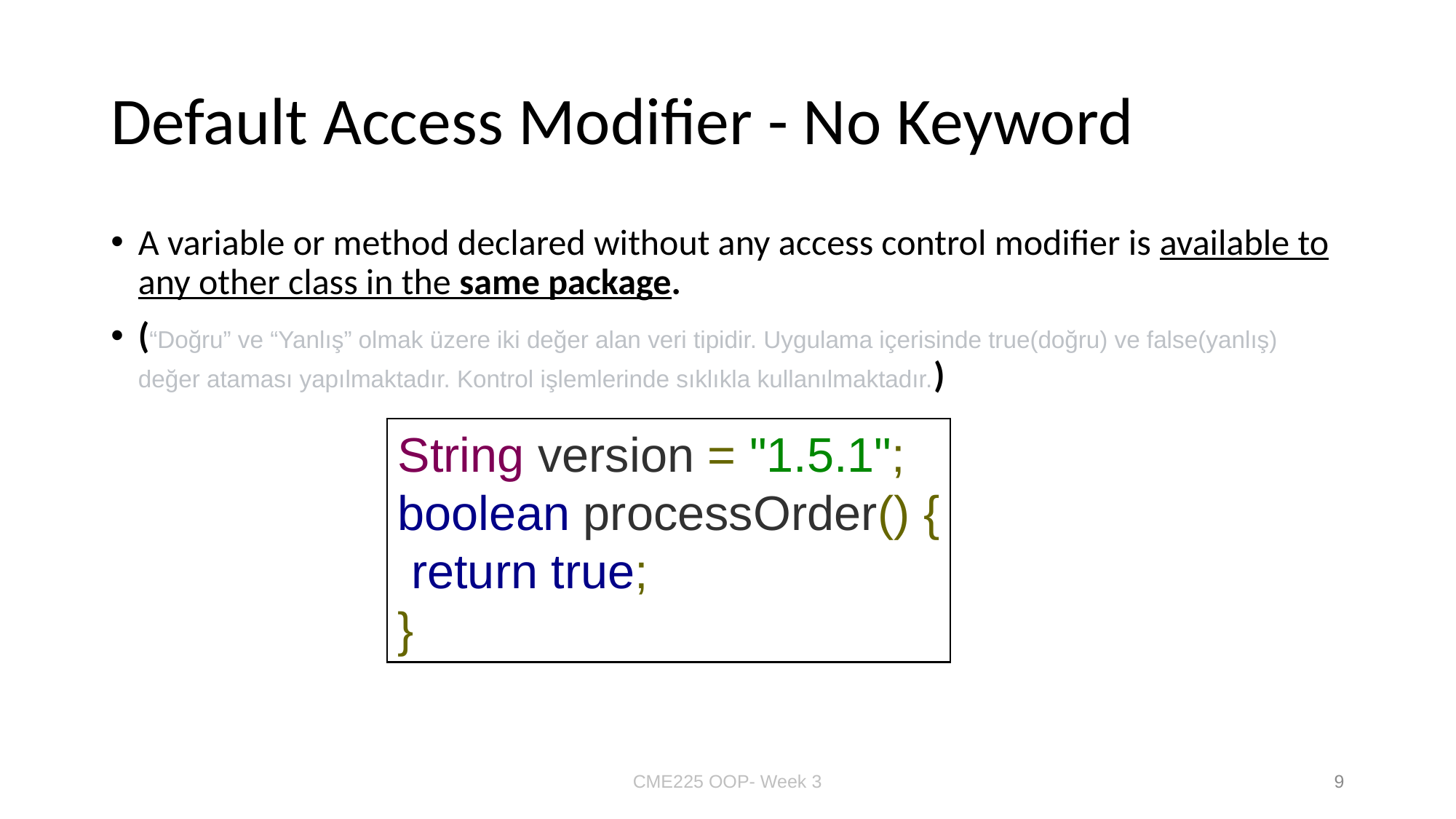

# Default Access Modifier - No Keyword
A variable or method declared without any access control modifier is available to any other class in the same package.
(“Doğru” ve “Yanlış” olmak üzere iki değer alan veri tipidir. Uygulama içerisinde true(doğru) ve false(yanlış) değer ataması yapılmaktadır. Kontrol işlemlerinde sıklıkla kullanılmaktadır.)
String version = "1.5.1";
boolean processOrder() {
 return true;
}
CME225 OOP- Week 3
9